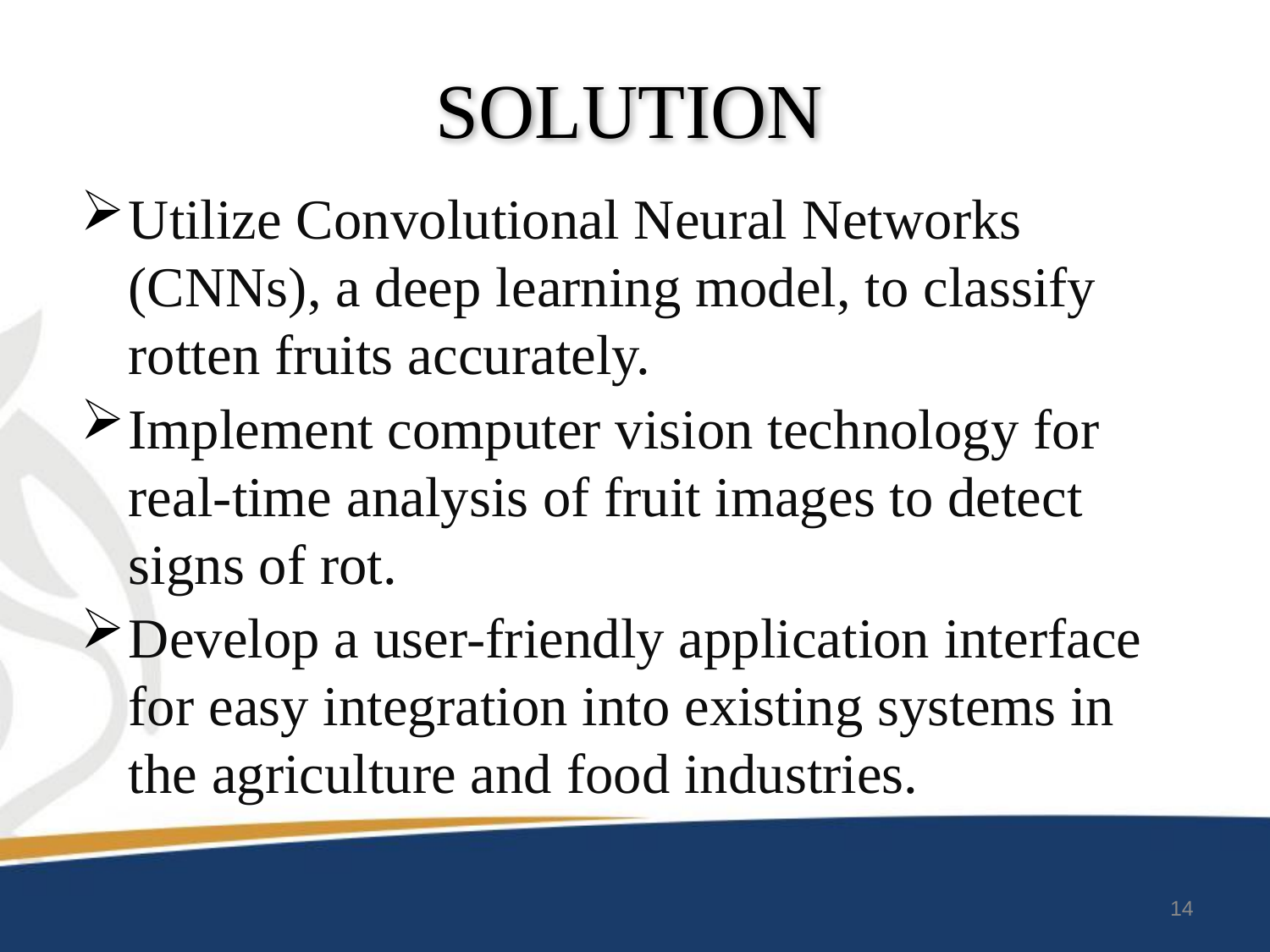

# SOLUTION
Utilize Convolutional Neural Networks (CNNs), a deep learning model, to classify rotten fruits accurately.
Implement computer vision technology for real-time analysis of fruit images to detect signs of rot.
Develop a user-friendly application interface for easy integration into existing systems in the agriculture and food industries.

14